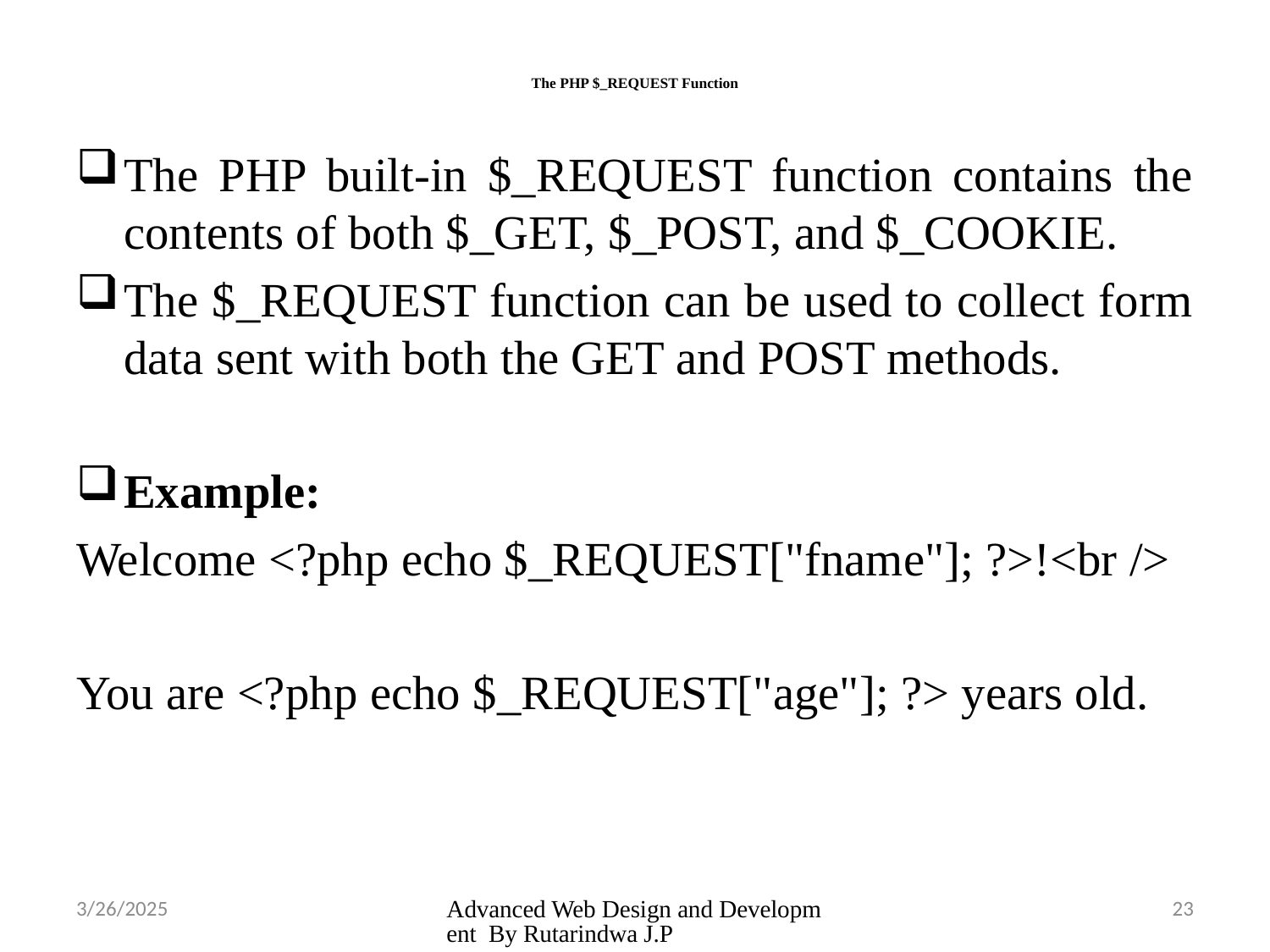

# The PHP $_REQUEST Function
The PHP built-in $_REQUEST function contains the contents of both $_GET, $_POST, and $_COOKIE.
The $_REQUEST function can be used to collect form data sent with both the GET and POST methods.

Example:
Welcome <?php echo $_REQUEST["fname"]; ?>!<br />

You are <?php echo $_REQUEST["age"]; ?> years old.

3/26/2025
Advanced Web Design and Development  By Rutarindwa J.P
23